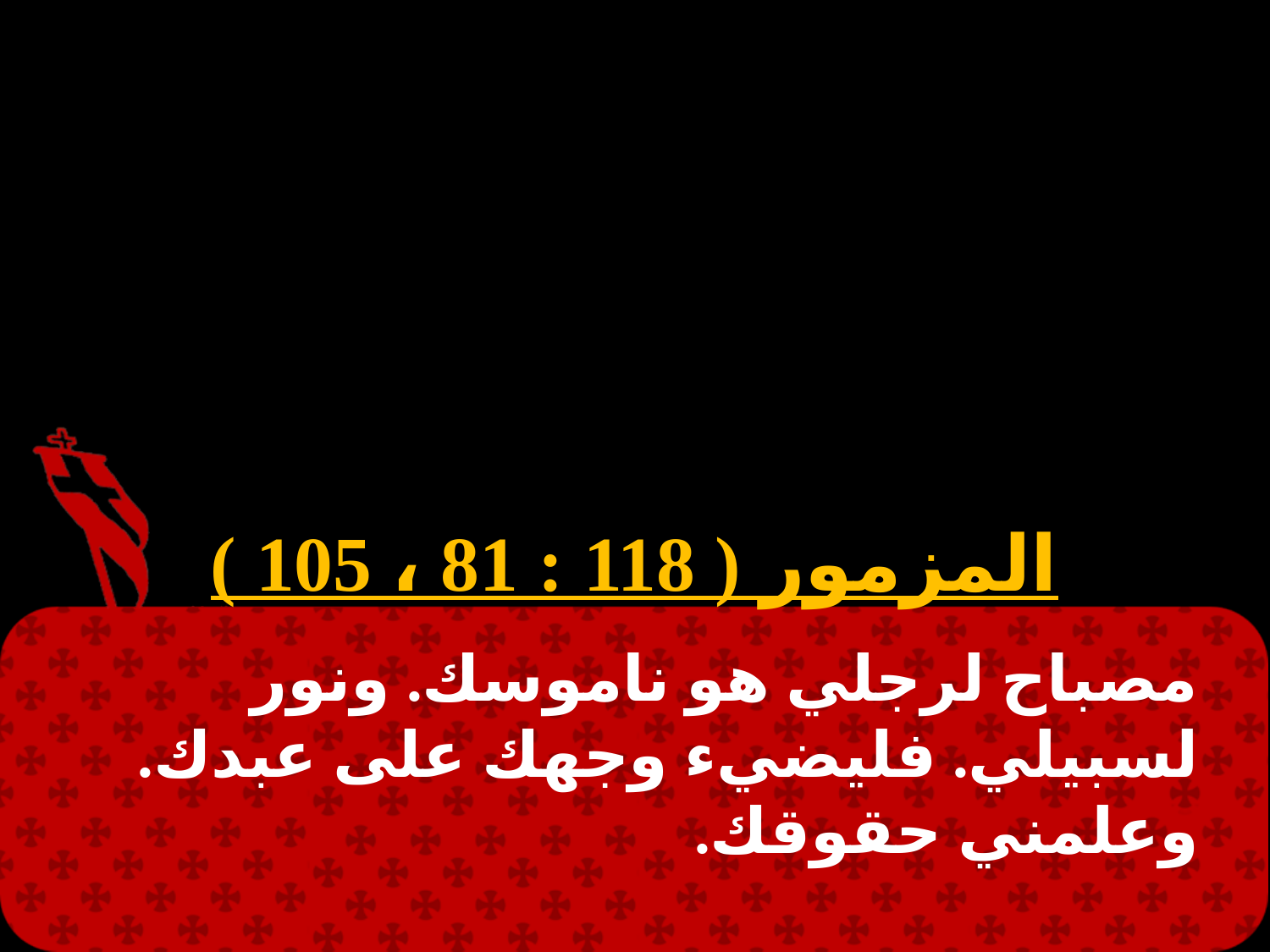

#
المزمور ( 118 : 81 ، 105 )
مصباح لرجلي هو ناموسك. ونور لسبيلي. فليضيء وجهك على عبدك. وعلمني حقوقك.